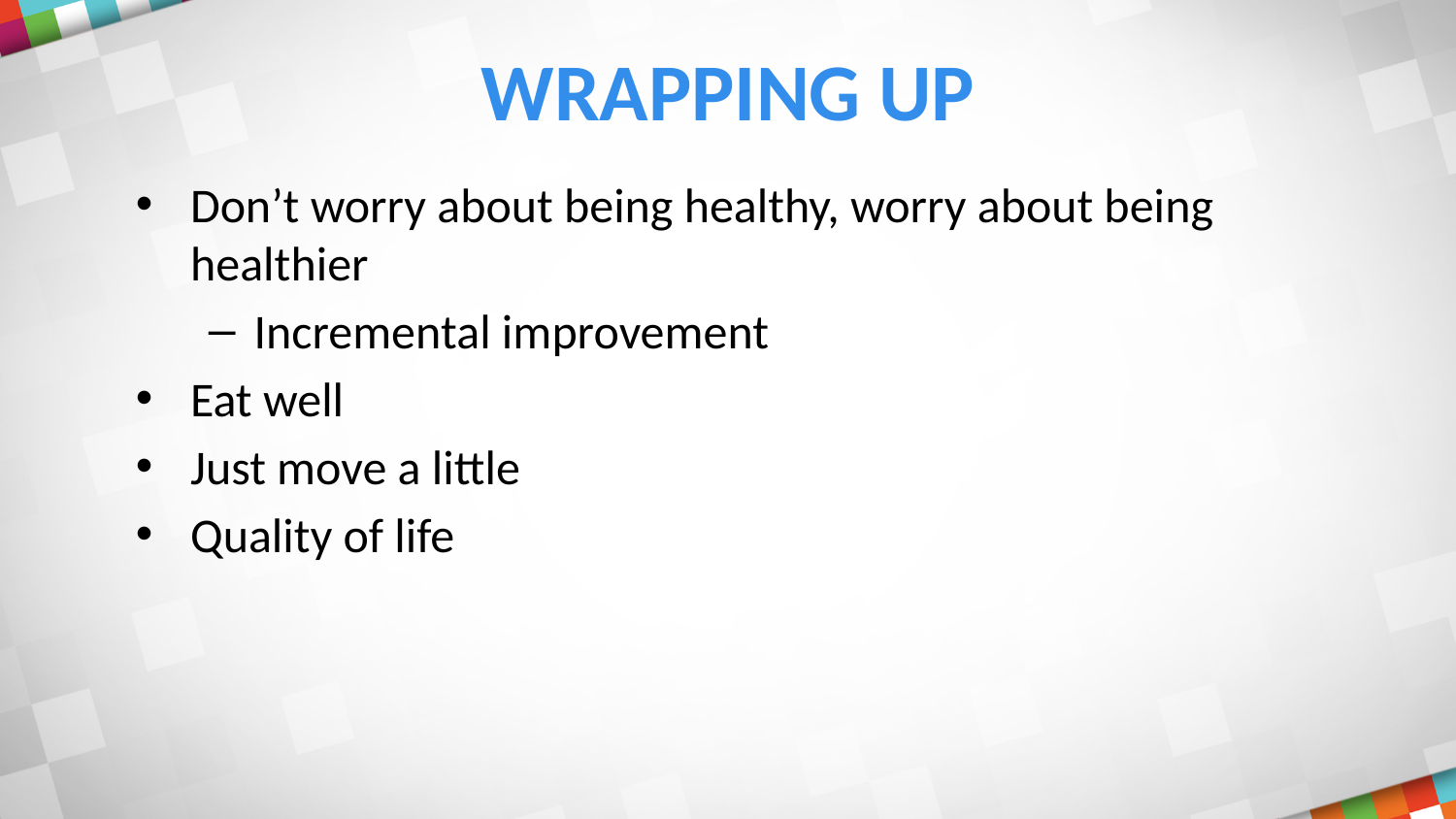

# Wrapping up
Don’t worry about being healthy, worry about being healthier
Incremental improvement
Eat well
Just move a little
Quality of life